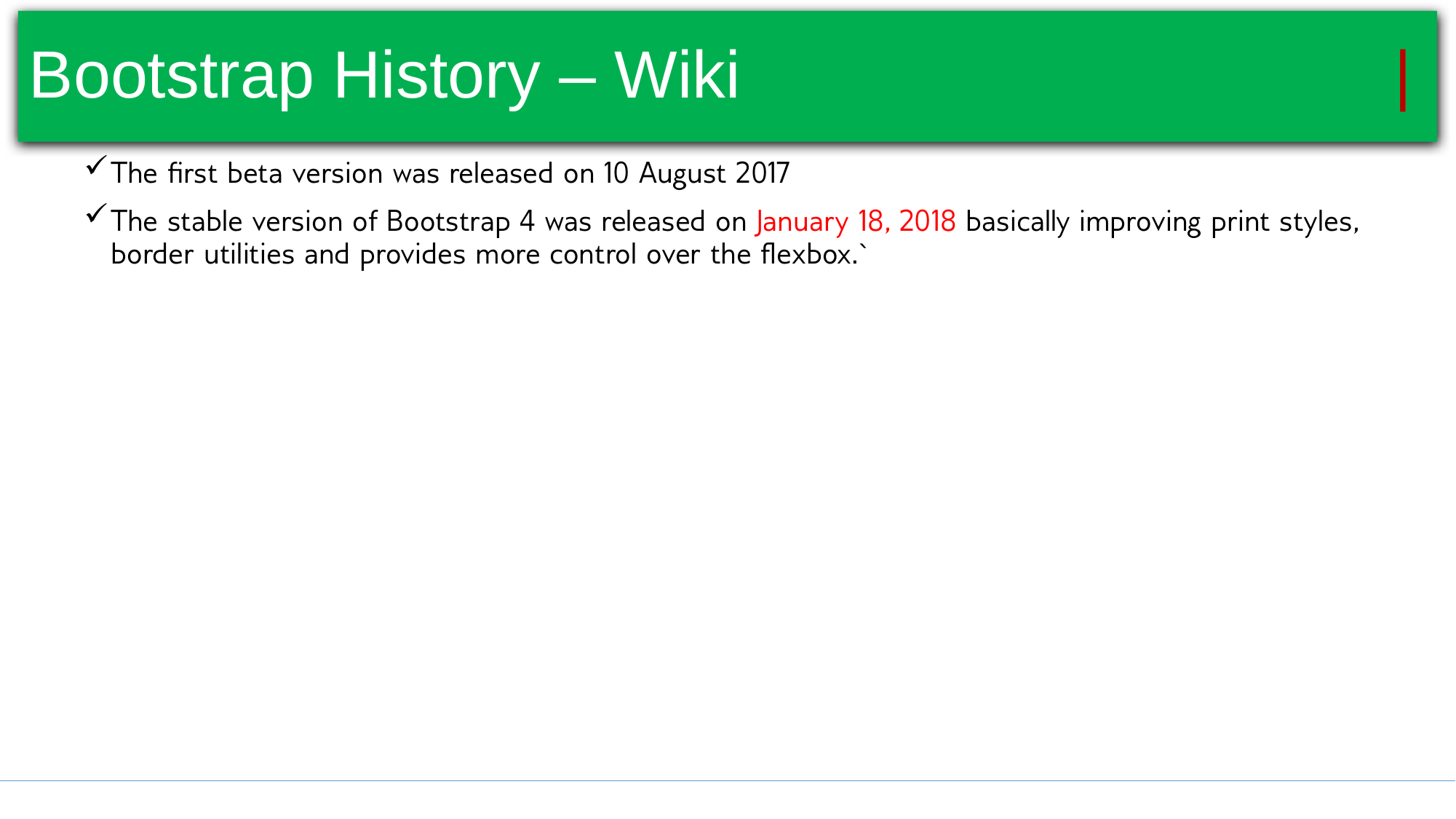

# Bootstrap History – Wiki						   |
The first beta version was released on 10 August 2017
The stable version of Bootstrap 4 was released on January 18, 2018 basically improving print styles, border utilities and provides more control over the flexbox.`